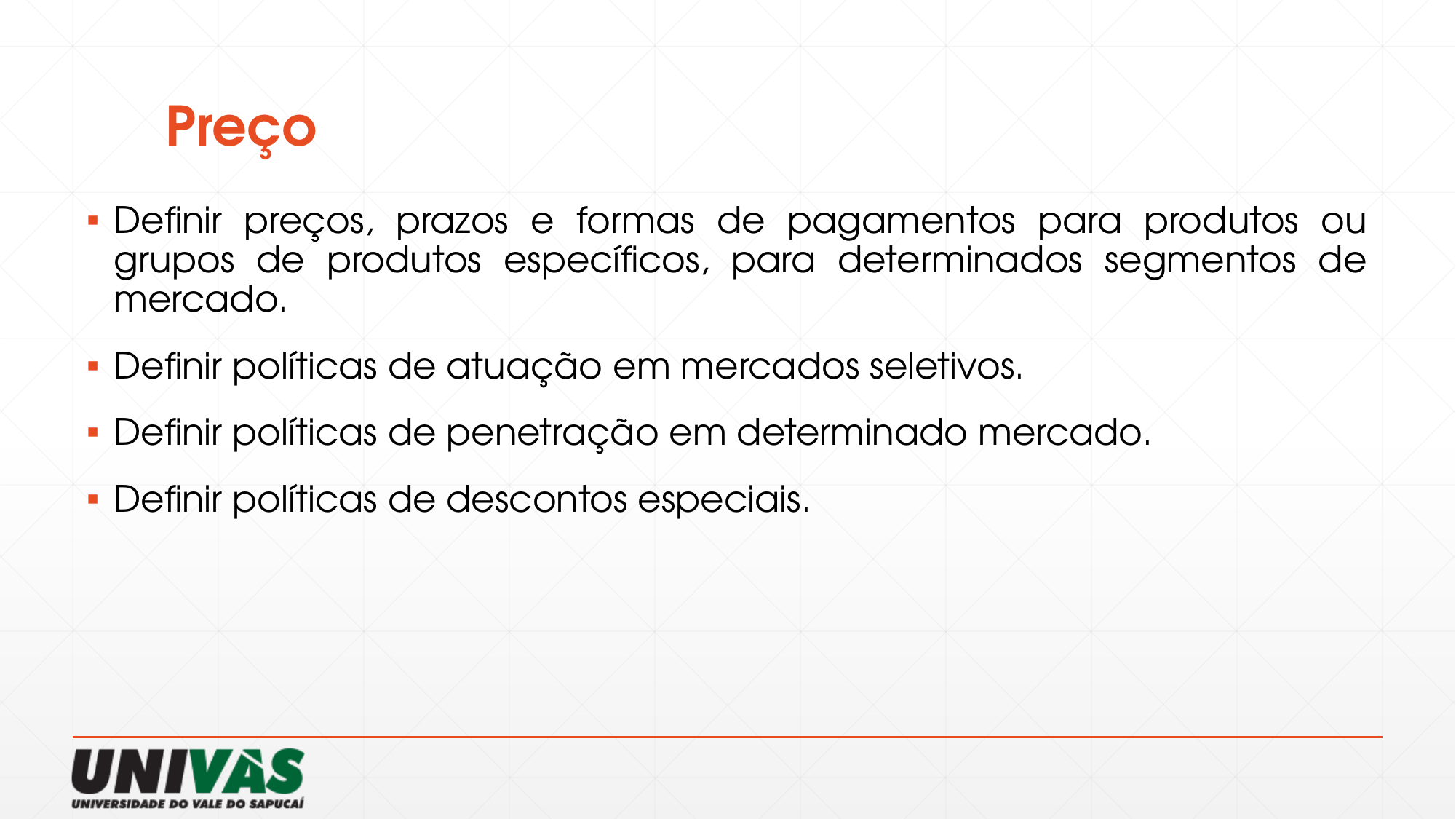

# Preço
Definir preços, prazos e formas de pagamentos para produtos ou grupos de produtos específicos, para determinados segmentos de mercado.
Definir políticas de atuação em mercados seletivos.
Definir políticas de penetração em determinado mercado.
Definir políticas de descontos especiais.